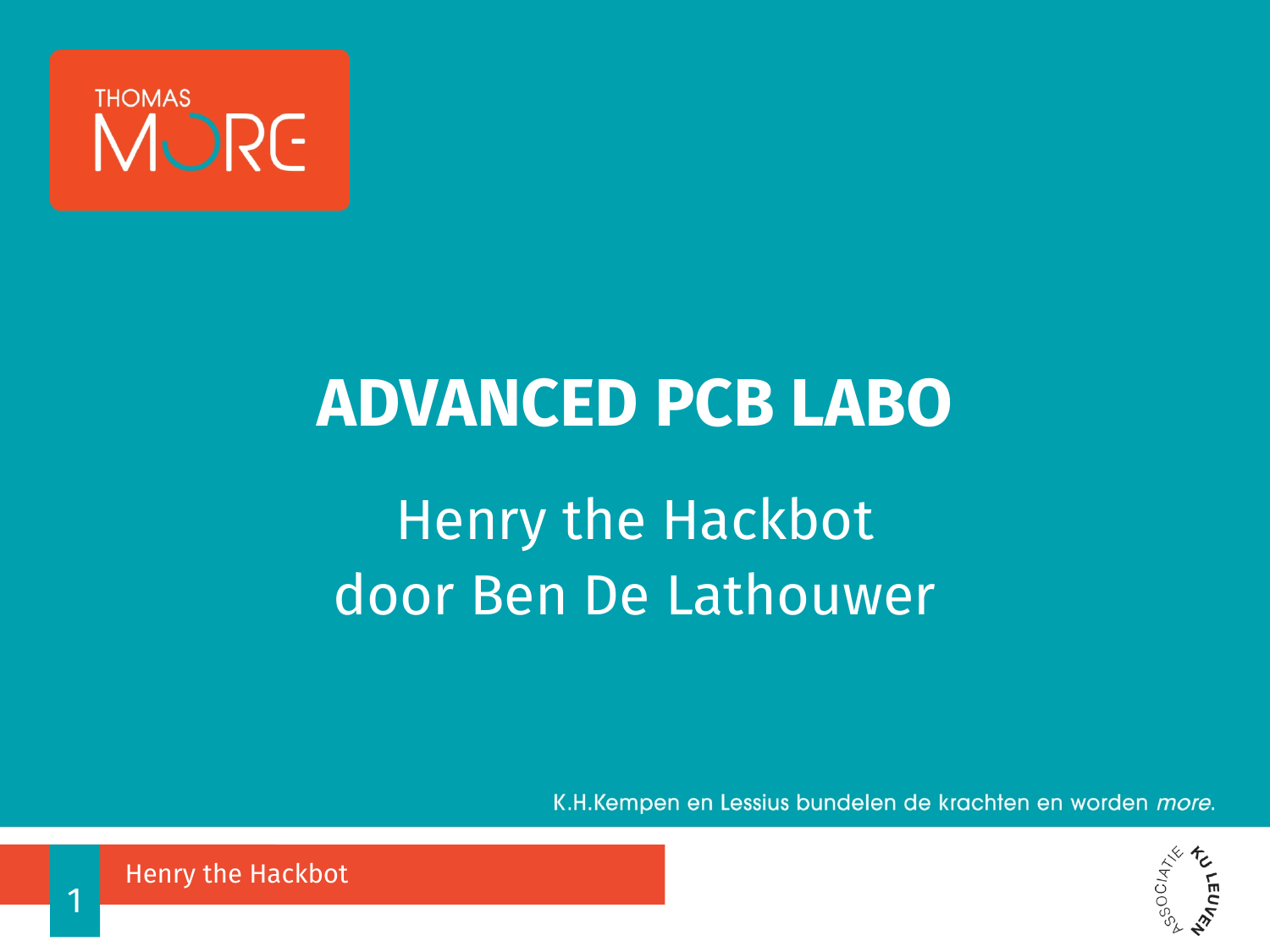

# Advanced pcb labo
Henry the Hackbot
door Ben De Lathouwer

1
Henry the Hackbot